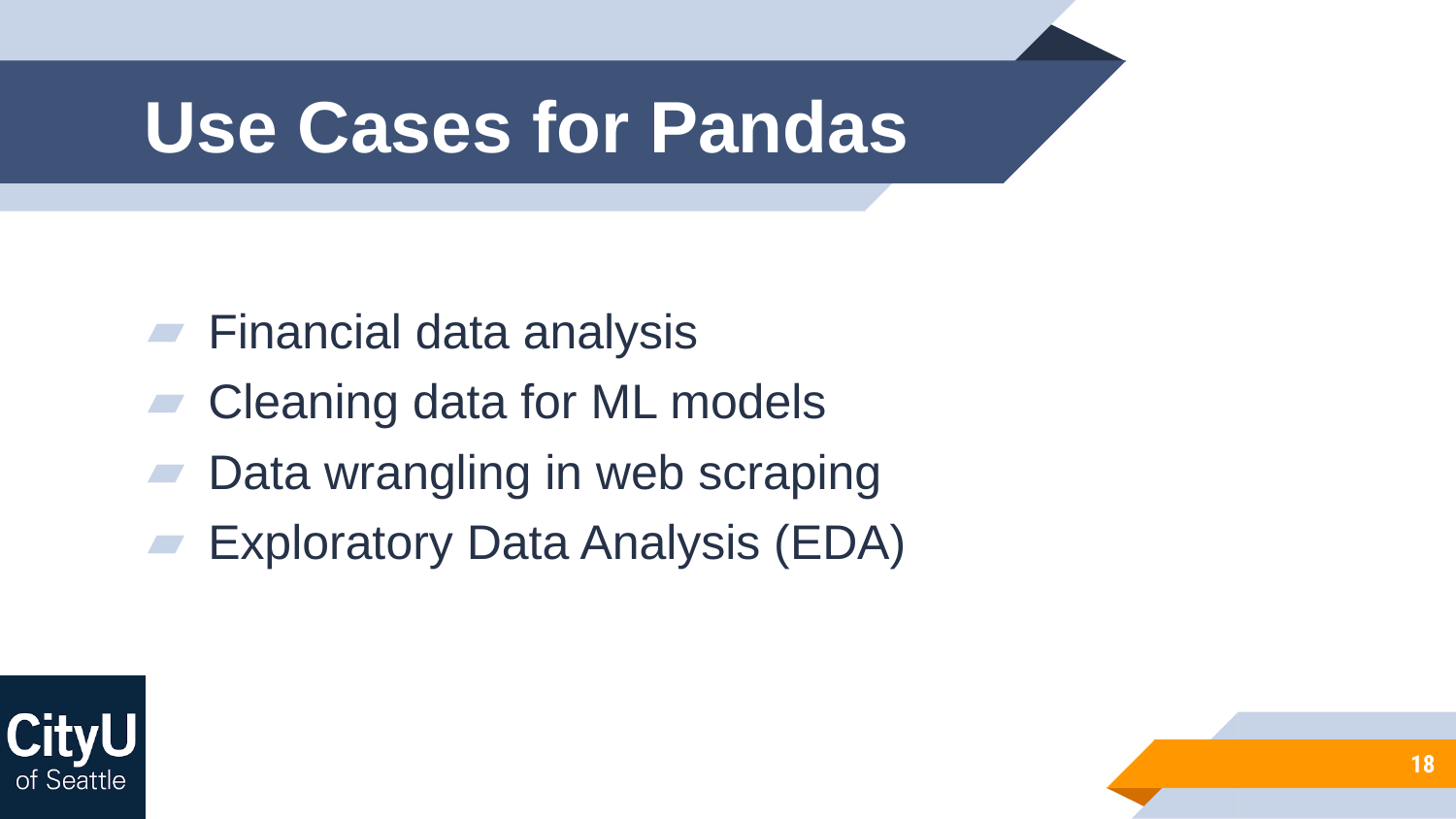

# Use Cases for Pandas
Financial data analysis
Cleaning data for ML models
Data wrangling in web scraping
Exploratory Data Analysis (EDA)
18